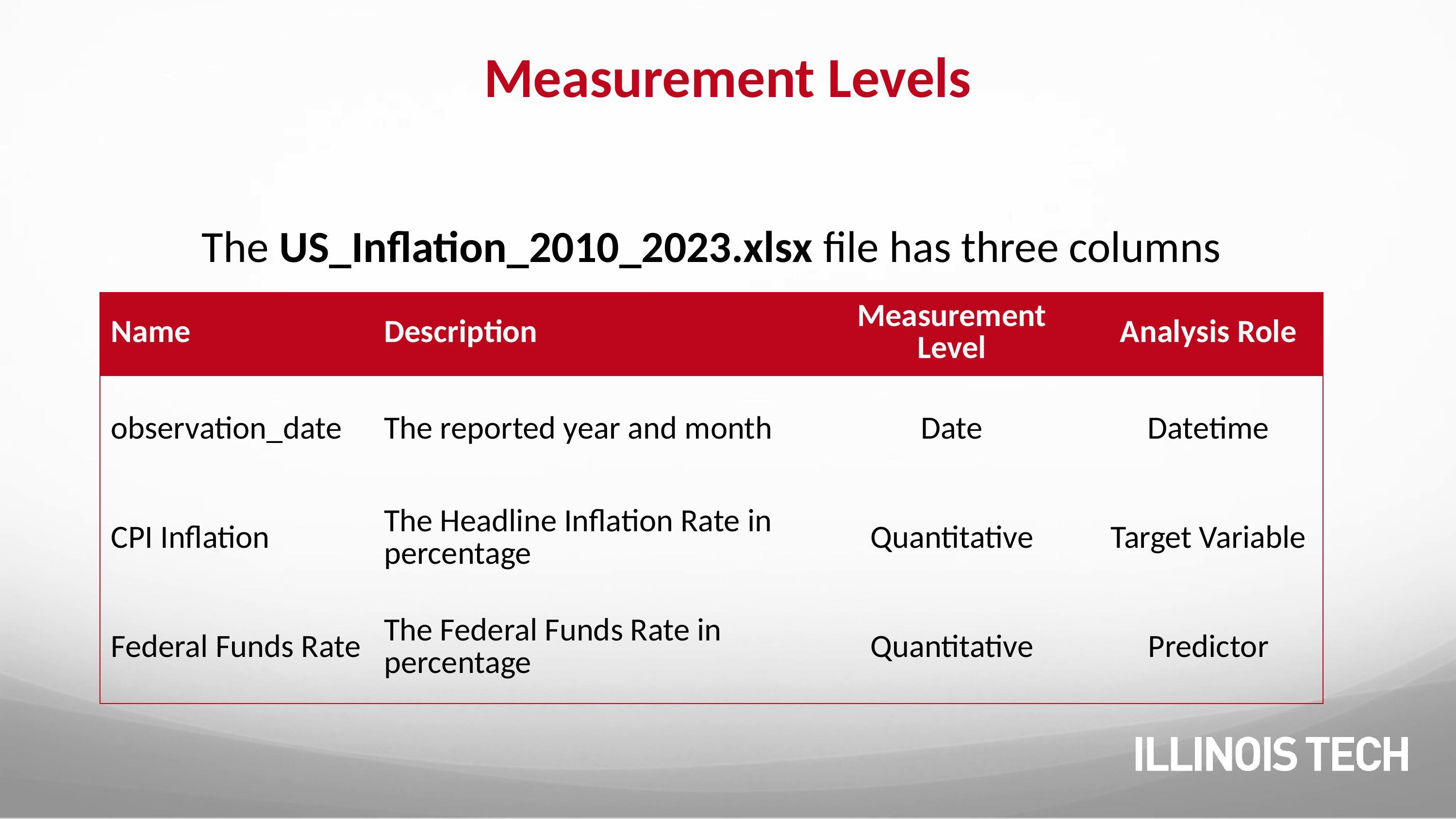

# Measurement Levels
The US_Inflation_2010_2023.xlsx file has three columns
| Name | Description | Measurement Level | Analysis Role |
| --- | --- | --- | --- |
| observation\_date | The reported year and month | Date | Datetime |
| CPI Inflation | The Headline Inflation Rate in percentage | Quantitative | Target Variable |
| Federal Funds Rate | The Federal Funds Rate in percentage | Quantitative | Predictor |